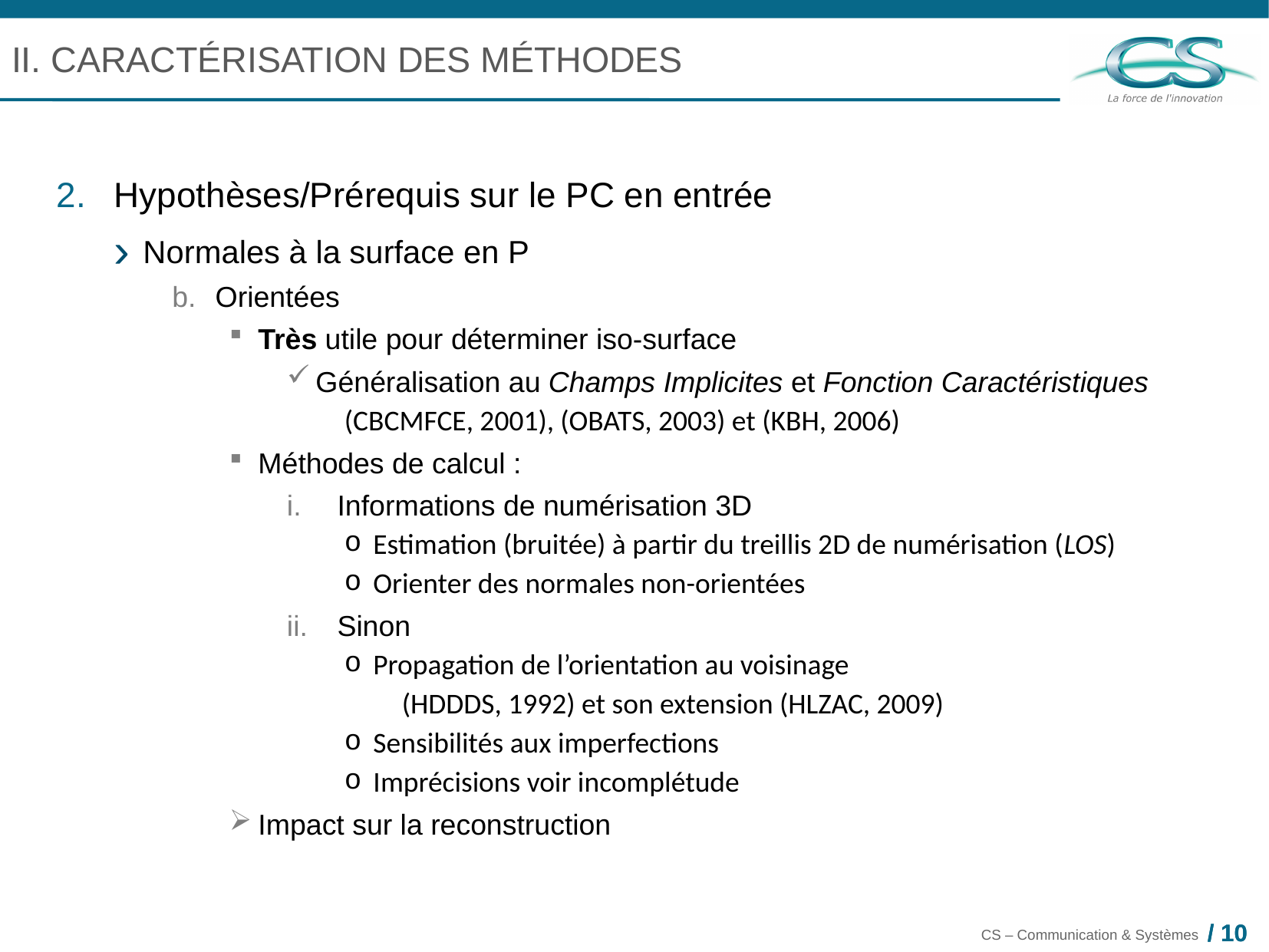

II. Caractérisation des Méthodes
Hypothèses/Prérequis sur le PC en entrée
Normales à la surface en P
Orientées
Très utile pour déterminer iso-surface
Généralisation au Champs Implicites et Fonction Caractéristiques
(CBCMFCE, 2001), (OBATS, 2003) et (KBH, 2006)
Méthodes de calcul :
Informations de numérisation 3D
Estimation (bruitée) à partir du treillis 2D de numérisation (LOS)
Orienter des normales non-orientées
Sinon
Propagation de l’orientation au voisinage
(HDDDS, 1992) et son extension (HLZAC, 2009)
Sensibilités aux imperfections
Imprécisions voir incomplétude
Impact sur la reconstruction